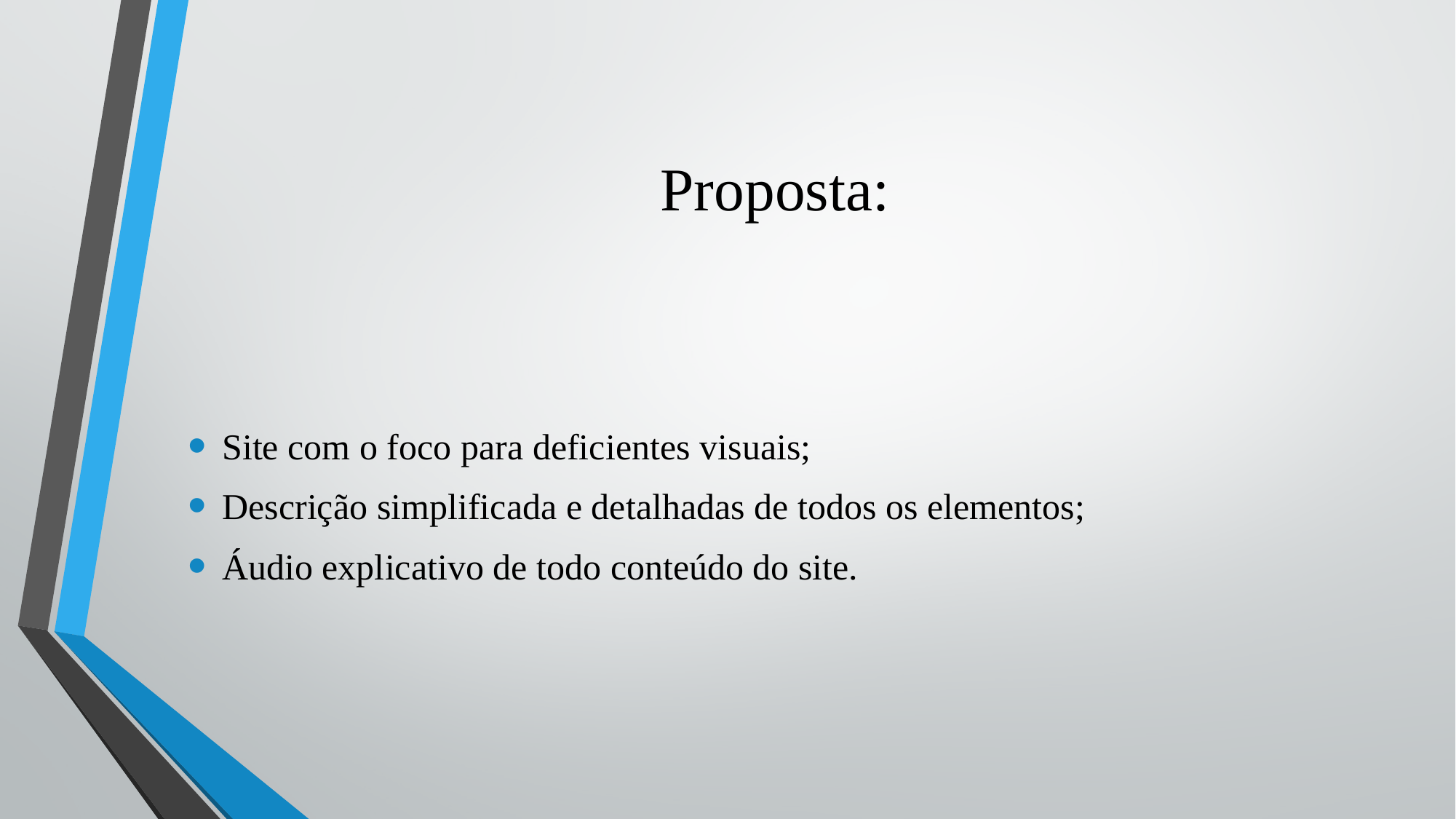

# Proposta:
Site com o foco para deficientes visuais;
Descrição simplificada e detalhadas de todos os elementos;
Áudio explicativo de todo conteúdo do site.